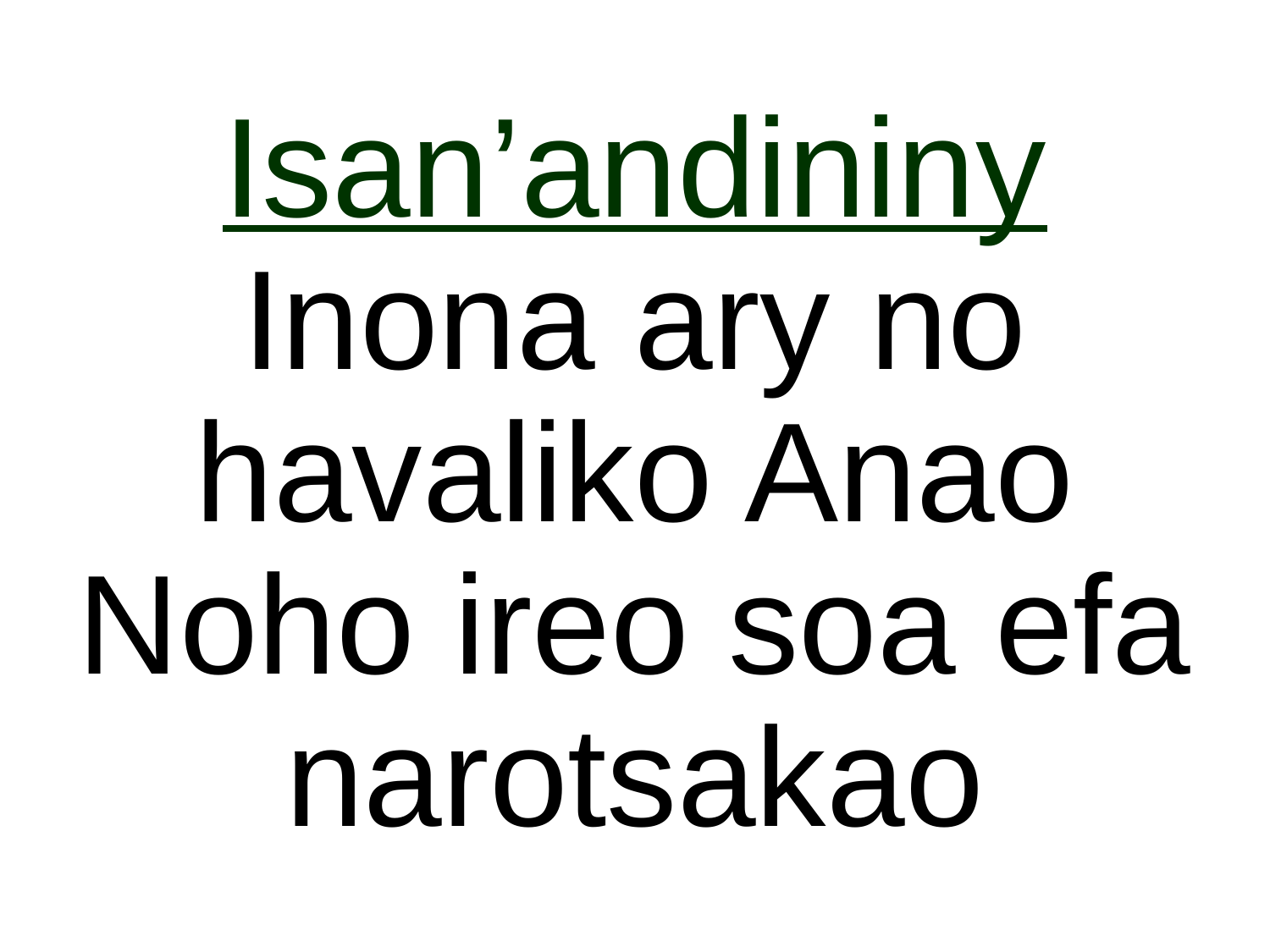

# Isan’andininy Inona ary no havaliko Anao Noho ireo soa efa narotsakao